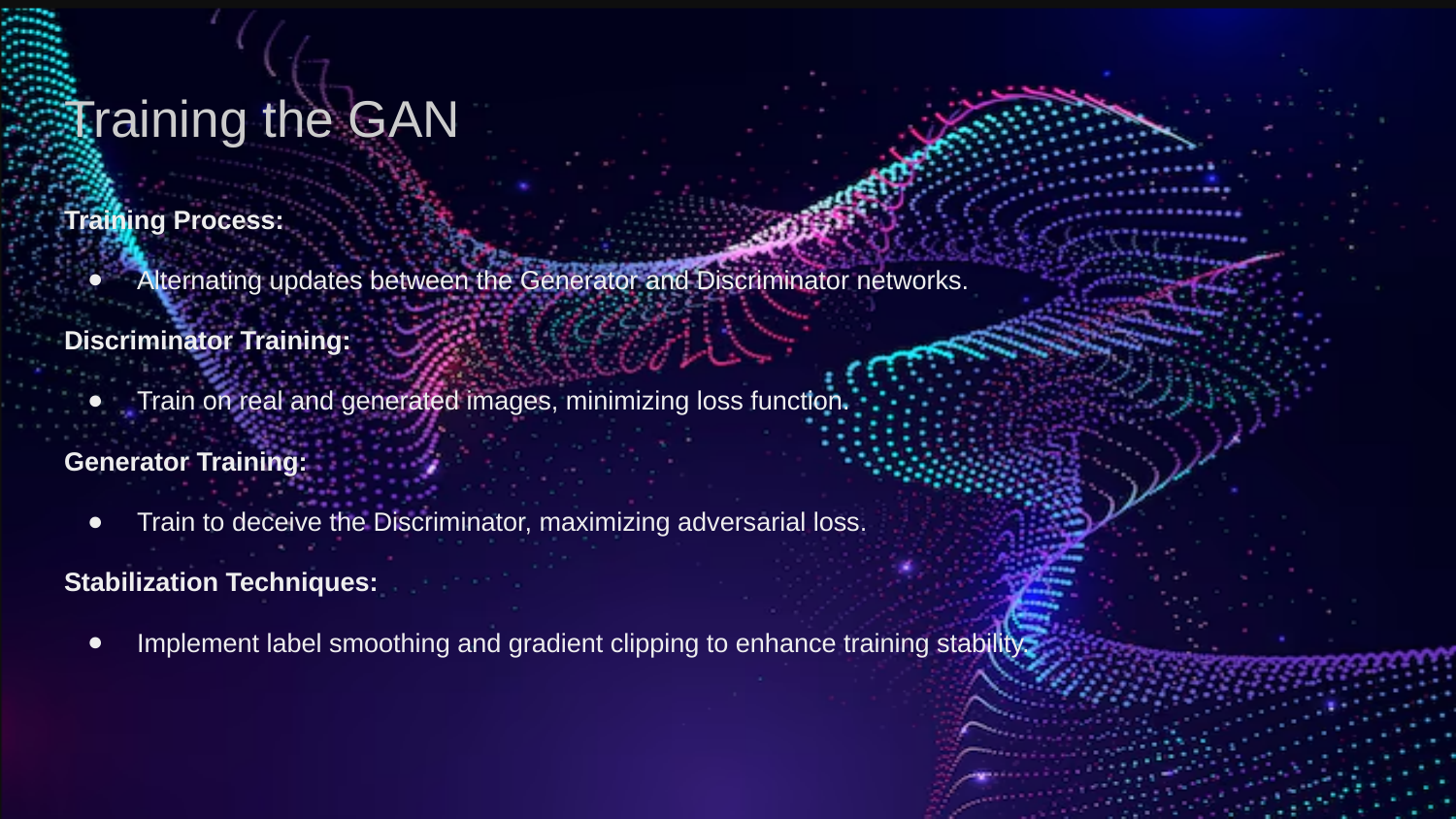

# Training the GAN
Training Process:
Alternating updates between the Generator and Discriminator networks.
Discriminator Training:
Train on real and generated images, minimizing loss function.
Generator Training:
Train to deceive the Discriminator, maximizing adversarial loss.
Stabilization Techniques:
Implement label smoothing and gradient clipping to enhance training stability.